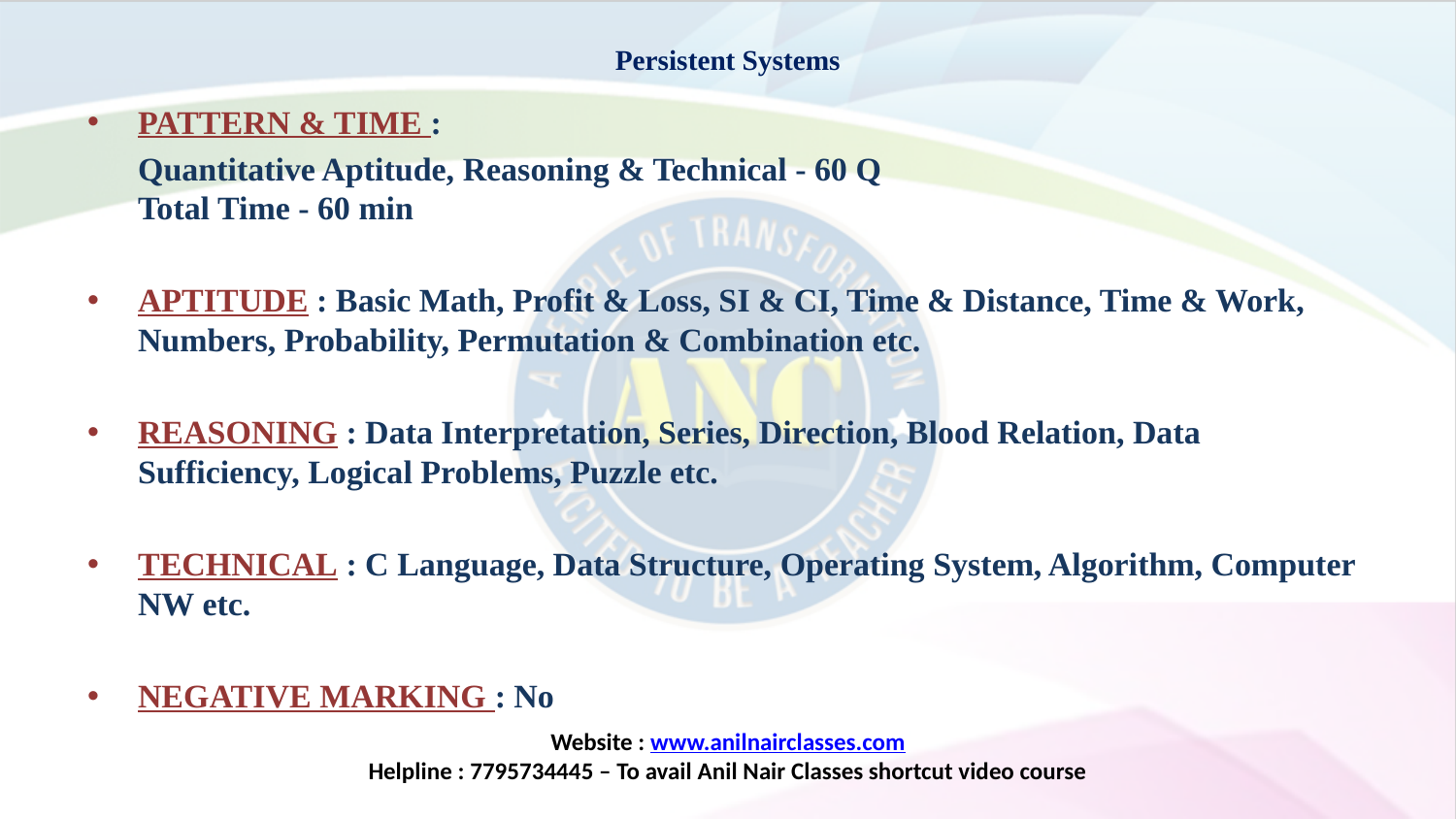

# Persistent Systems
PATTERN & TIME :
	Quantitative Aptitude, Reasoning & Technical - 60 Q
Total Time - 60 min

APTITUDE : Basic Math, Profit & Loss, SI & CI, Time & Distance, Time & Work, Numbers, Probability, Permutation & Combination etc.

REASONING : Data Interpretation, Series, Direction, Blood Relation, Data Sufficiency, Logical Problems, Puzzle etc.

TECHNICAL : C Language, Data Structure, Operating System, Algorithm, Computer NW etc.

NEGATIVE MARKING : No

Website : www.anilnairclasses.com
Helpline : 7795734445 – To avail Anil Nair Classes shortcut video course